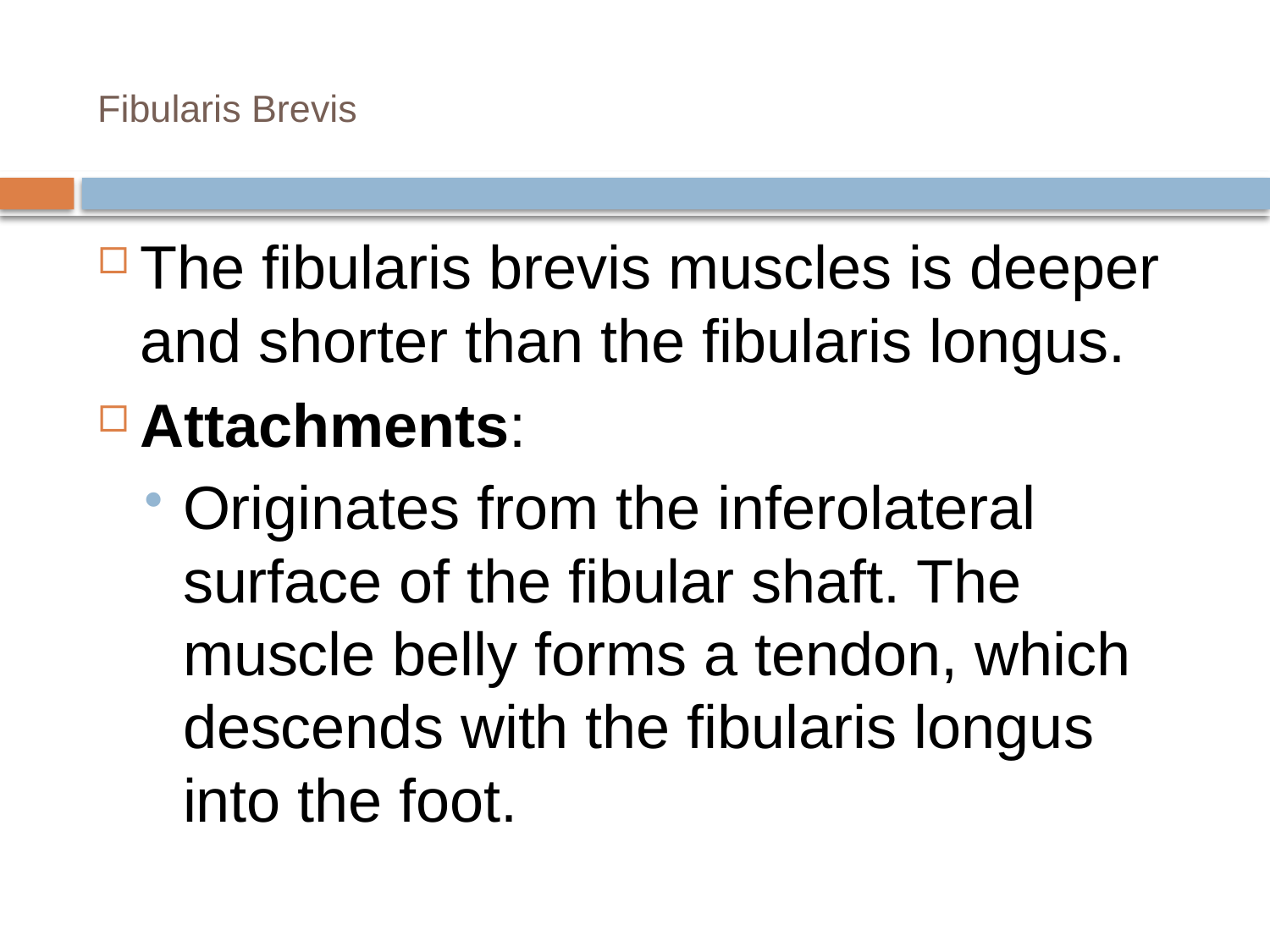

# Fibularis Brevis
The fibularis brevis muscles is deeper and shorter than the fibularis longus.
Attachments:
Originates from the inferolateral surface of the fibular shaft. The muscle belly forms a tendon, which descends with the fibularis longus into the foot.